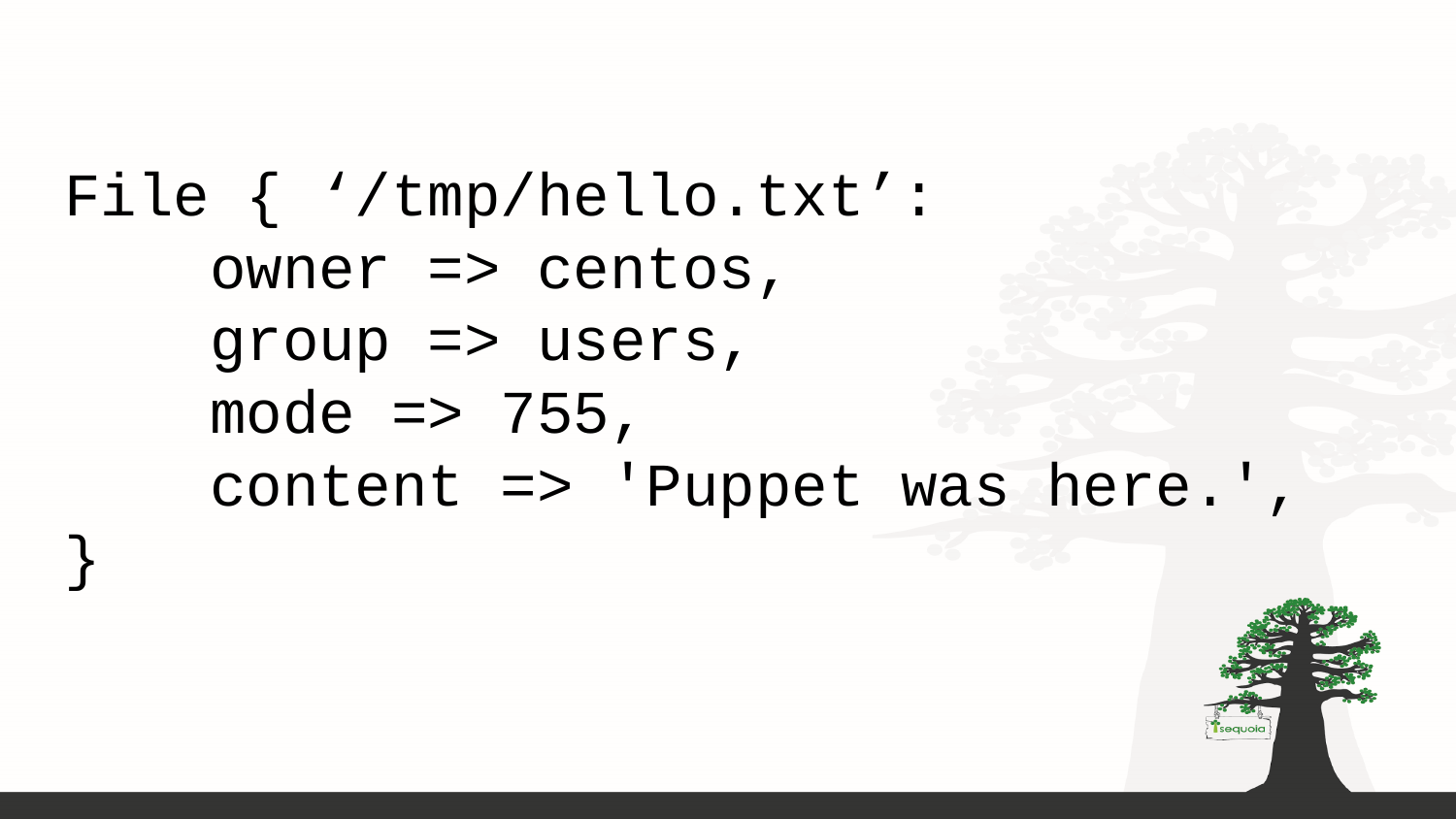

# File { ‘/tmp/hello.txt’:
    owner => centos,
    group => users,
    mode => 755,
    content => 'Puppet was here.',
}